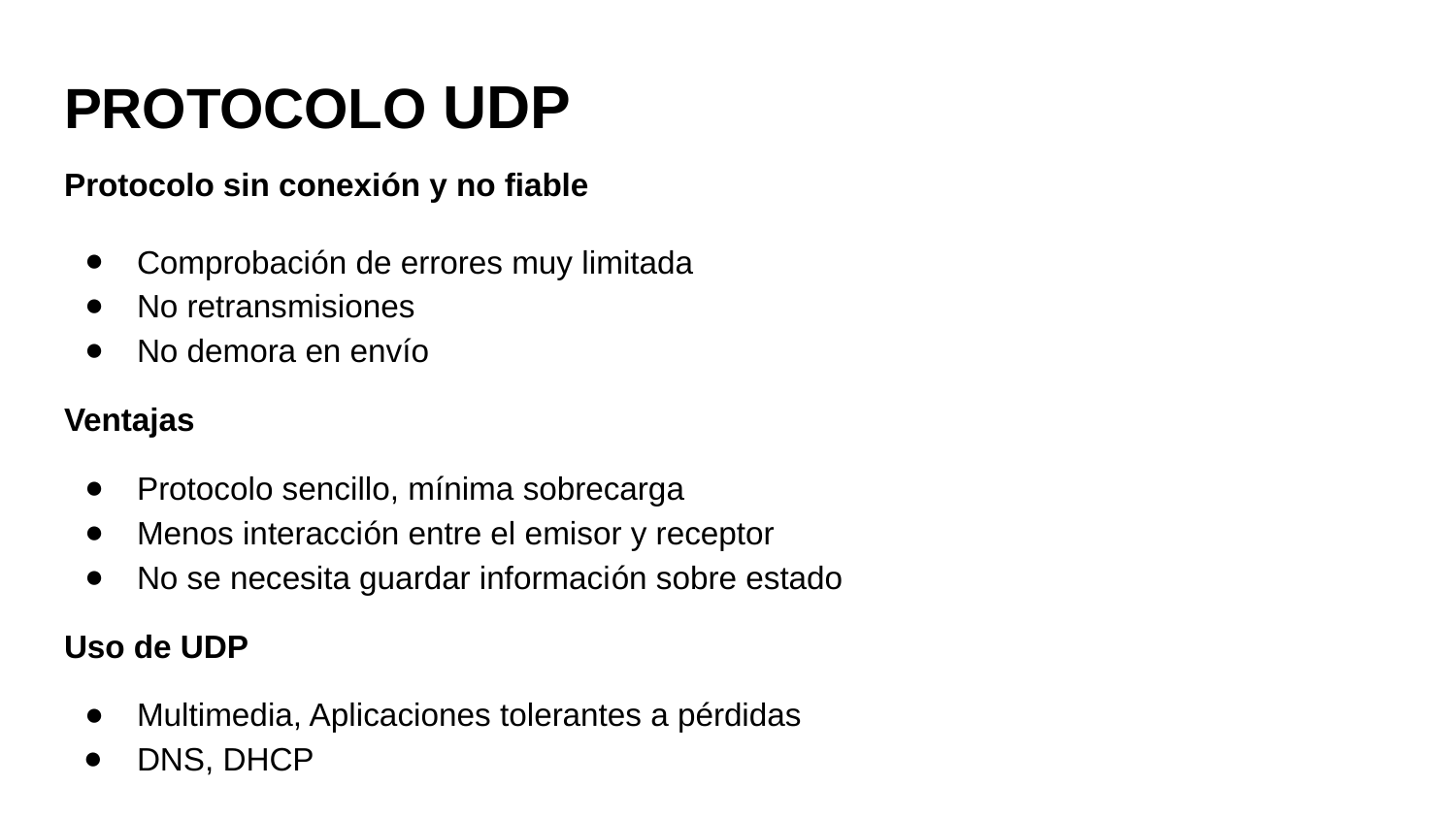

# PROTOCOLO UDP
Protocolo sin conexión y no fiable
Comprobación de errores muy limitada
No retransmisiones
No demora en envío
Ventajas
Protocolo sencillo, mínima sobrecarga
Menos interacción entre el emisor y receptor
No se necesita guardar información sobre estado
Uso de UDP
Multimedia, Aplicaciones tolerantes a pérdidas
DNS, DHCP